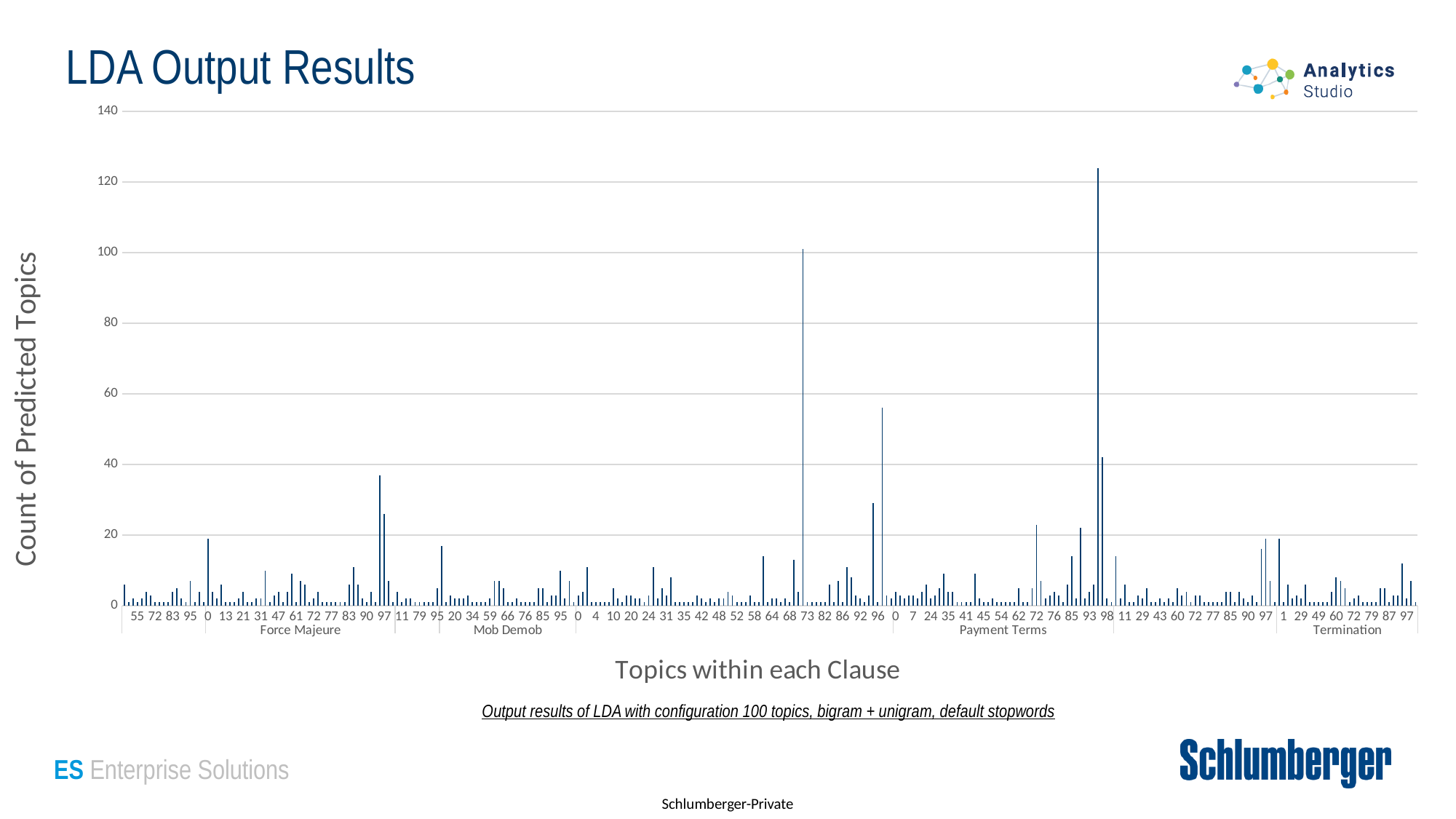

# LDA Output Results

### Chart

| Category | Total |
|---|---|
| 0 | 6.0 |
| 11 | 1.0 |
| 32 | 2.0 |
| 55 | 1.0 |
| 59 | 2.0 |
| 60 | 4.0 |
| 63 | 3.0 |
| 72 | 1.0 |
| 73 | 1.0 |
| 79 | 1.0 |
| 80 | 1.0 |
| 83 | 4.0 |
| 85 | 5.0 |
| 89 | 2.0 |
| 93 | 1.0 |
| 95 | 7.0 |
| 97 | 1.0 |
| 98 | 4.0 |
| 99 | 1.0 |
| 0 | 19.0 |
| 1 | 4.0 |
| 8 | 2.0 |
| 11 | 6.0 |
| 13 | 1.0 |
| 15 | 1.0 |
| 17 | 1.0 |
| 20 | 2.0 |
| 21 | 4.0 |
| 22 | 1.0 |
| 24 | 1.0 |
| 29 | 2.0 |
| 31 | 2.0 |
| 32 | 10.0 |
| 34 | 1.0 |
| 43 | 3.0 |
| 47 | 4.0 |
| 55 | 1.0 |
| 59 | 4.0 |
| 60 | 9.0 |
| 61 | 1.0 |
| 63 | 7.0 |
| 65 | 6.0 |
| 66 | 1.0 |
| 72 | 2.0 |
| 73 | 4.0 |
| 74 | 1.0 |
| 76 | 1.0 |
| 77 | 1.0 |
| 79 | 1.0 |
| 80 | 1.0 |
| 81 | 1.0 |
| 83 | 6.0 |
| 85 | 11.0 |
| 87 | 6.0 |
| 89 | 2.0 |
| 90 | 1.0 |
| 93 | 4.0 |
| 94 | 1.0 |
| 95 | 37.0 |
| 97 | 26.0 |
| 98 | 7.0 |
| 99 | 1.0 |
| 0 | 4.0 |
| 11 | 1.0 |
| 32 | 2.0 |
| 60 | 2.0 |
| 73 | 1.0 |
| 79 | 1.0 |
| 83 | 1.0 |
| 89 | 1.0 |
| 93 | 1.0 |
| 95 | 5.0 |
| 0 | 17.0 |
| 1 | 1.0 |
| 11 | 3.0 |
| 20 | 2.0 |
| 21 | 2.0 |
| 29 | 2.0 |
| 32 | 3.0 |
| 34 | 1.0 |
| 49 | 1.0 |
| 51 | 1.0 |
| 55 | 1.0 |
| 59 | 2.0 |
| 60 | 7.0 |
| 63 | 7.0 |
| 65 | 5.0 |
| 66 | 1.0 |
| 72 | 1.0 |
| 73 | 2.0 |
| 74 | 1.0 |
| 76 | 1.0 |
| 79 | 1.0 |
| 80 | 1.0 |
| 83 | 5.0 |
| 85 | 5.0 |
| 87 | 1.0 |
| 89 | 3.0 |
| 93 | 3.0 |
| 95 | 10.0 |
| 97 | 2.0 |
| 98 | 7.0 |
| 99 | 1.0 |
| 0 | 3.0 |
| 1 | 4.0 |
| 2 | 11.0 |
| 3 | 1.0 |
| 4 | 1.0 |
| 5 | 1.0 |
| 7 | 1.0 |
| 8 | 1.0 |
| 10 | 5.0 |
| 12 | 2.0 |
| 17 | 1.0 |
| 19 | 3.0 |
| 20 | 3.0 |
| 21 | 2.0 |
| 22 | 2.0 |
| 23 | 1.0 |
| 24 | 3.0 |
| 26 | 11.0 |
| 29 | 2.0 |
| 30 | 5.0 |
| 31 | 3.0 |
| 32 | 8.0 |
| 33 | 1.0 |
| 34 | 1.0 |
| 35 | 1.0 |
| 36 | 1.0 |
| 37 | 1.0 |
| 41 | 3.0 |
| 42 | 2.0 |
| 43 | 1.0 |
| 45 | 2.0 |
| 46 | 1.0 |
| 48 | 2.0 |
| 49 | 2.0 |
| 50 | 4.0 |
| 51 | 3.0 |
| 52 | 1.0 |
| 53 | 1.0 |
| 55 | 1.0 |
| 56 | 3.0 |
| 58 | 1.0 |
| 59 | 1.0 |
| 60 | 14.0 |
| 61 | 1.0 |
| 64 | 2.0 |
| 65 | 2.0 |
| 66 | 1.0 |
| 67 | 2.0 |
| 68 | 1.0 |
| 70 | 13.0 |
| 71 | 4.0 |
| 72 | 101.0 |
| 73 | 1.0 |
| 74 | 1.0 |
| 77 | 1.0 |
| 81 | 1.0 |
| 82 | 1.0 |
| 83 | 6.0 |
| 84 | 1.0 |
| 85 | 7.0 |
| 86 | 1.0 |
| 87 | 11.0 |
| 88 | 8.0 |
| 90 | 3.0 |
| 92 | 2.0 |
| 93 | 1.0 |
| 94 | 3.0 |
| 95 | 29.0 |
| 96 | 1.0 |
| 97 | 56.0 |
| 98 | 3.0 |
| 99 | 2.0 |
| 0 | 4.0 |
| 2 | 3.0 |
| 4 | 2.0 |
| 5 | 3.0 |
| 7 | 3.0 |
| 20 | 2.0 |
| 22 | 4.0 |
| 23 | 6.0 |
| 24 | 2.0 |
| 29 | 3.0 |
| 30 | 5.0 |
| 32 | 9.0 |
| 35 | 4.0 |
| 38 | 4.0 |
| 39 | 1.0 |
| 40 | 1.0 |
| 41 | 1.0 |
| 42 | 1.0 |
| 43 | 9.0 |
| 44 | 2.0 |
| 45 | 1.0 |
| 46 | 1.0 |
| 47 | 2.0 |
| 49 | 1.0 |
| 54 | 1.0 |
| 55 | 1.0 |
| 57 | 1.0 |
| 60 | 1.0 |
| 62 | 5.0 |
| 65 | 1.0 |
| 70 | 1.0 |
| 71 | 5.0 |
| 72 | 23.0 |
| 73 | 7.0 |
| 74 | 2.0 |
| 75 | 3.0 |
| 76 | 4.0 |
| 81 | 3.0 |
| 82 | 1.0 |
| 83 | 6.0 |
| 85 | 14.0 |
| 86 | 2.0 |
| 87 | 22.0 |
| 90 | 2.0 |
| 93 | 4.0 |
| 94 | 6.0 |
| 95 | 124.0 |
| 97 | 42.0 |
| 98 | 2.0 |
| 99 | 1.0 |
| 0 | 14.0 |
| 1 | 2.0 |
| 11 | 6.0 |
| 17 | 1.0 |
| 20 | 1.0 |
| 21 | 3.0 |
| 29 | 2.0 |
| 32 | 5.0 |
| 34 | 1.0 |
| 35 | 1.0 |
| 43 | 2.0 |
| 51 | 1.0 |
| 55 | 2.0 |
| 59 | 1.0 |
| 60 | 5.0 |
| 63 | 3.0 |
| 65 | 4.0 |
| 66 | 1.0 |
| 72 | 3.0 |
| 73 | 3.0 |
| 74 | 1.0 |
| 76 | 1.0 |
| 77 | 1.0 |
| 80 | 1.0 |
| 81 | 1.0 |
| 83 | 4.0 |
| 85 | 4.0 |
| 86 | 1.0 |
| 87 | 4.0 |
| 89 | 2.0 |
| 90 | 1.0 |
| 93 | 3.0 |
| 94 | 1.0 |
| 95 | 16.0 |
| 97 | 19.0 |
| 98 | 7.0 |
| 99 | 1.0 |
| 0 | 19.0 |
| 1 | 1.0 |
| 11 | 6.0 |
| 20 | 2.0 |
| 21 | 3.0 |
| 29 | 2.0 |
| 32 | 6.0 |
| 34 | 1.0 |
| 35 | 1.0 |
| 49 | 1.0 |
| 51 | 1.0 |
| 55 | 1.0 |
| 59 | 4.0 |
| 60 | 8.0 |
| 63 | 7.0 |
| 65 | 5.0 |
| 66 | 1.0 |
| 72 | 2.0 |
| 73 | 3.0 |
| 74 | 1.0 |
| 76 | 1.0 |
| 79 | 1.0 |
| 80 | 1.0 |
| 83 | 5.0 |
| 85 | 5.0 |
| 87 | 1.0 |
| 89 | 3.0 |
| 93 | 3.0 |
| 95 | 12.0 |
| 97 | 2.0 |
| 98 | 7.0 |
| 99 | 1.0 |
Output results of LDA with configuration 100 topics, bigram + unigram, default stopwords